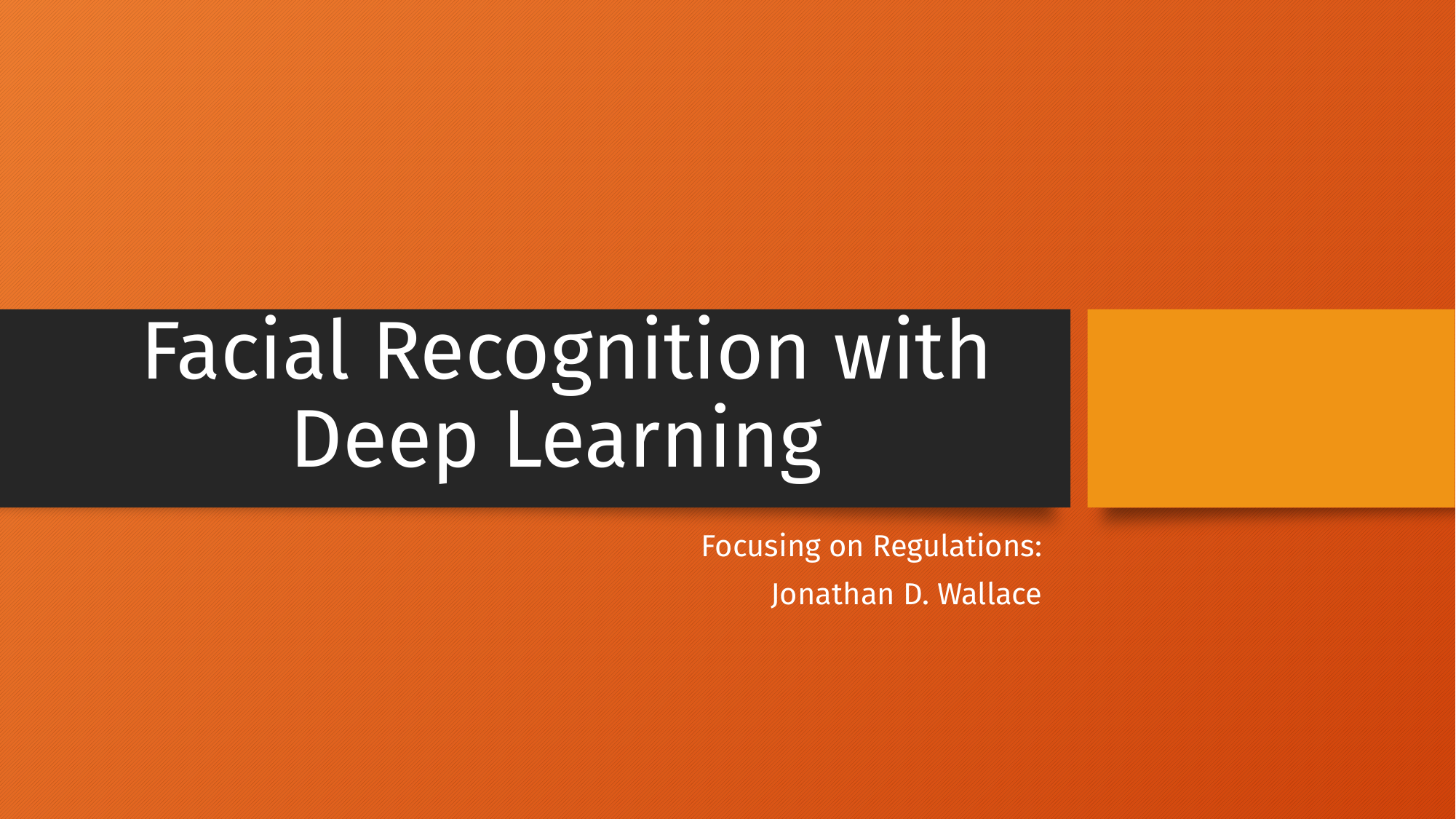

# Facial Recognition with Deep Learning
Focusing on Regulations:
Jonathan D. Wallace